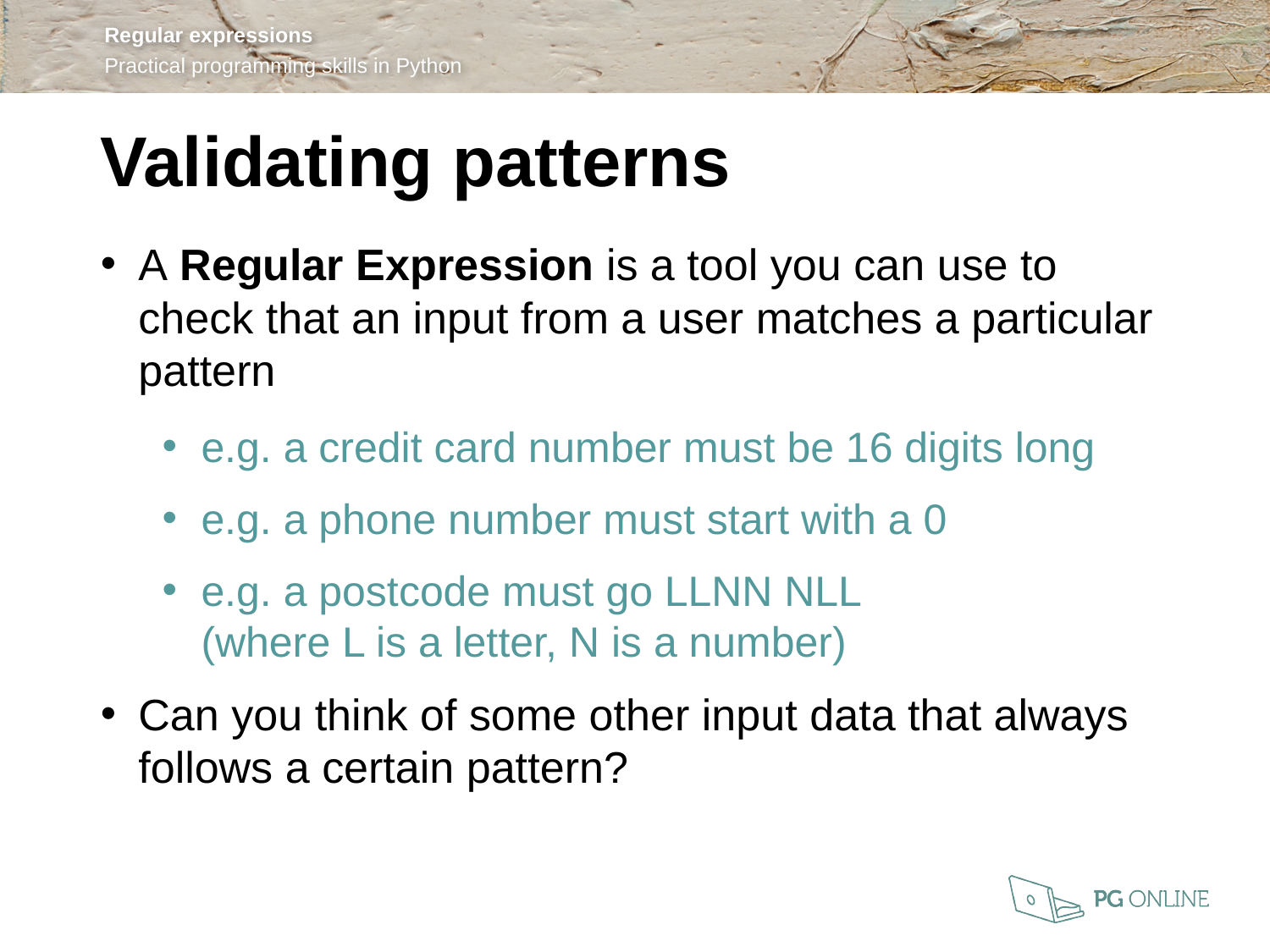

Validating patterns
A Regular Expression is a tool you can use to check that an input from a user matches a particular pattern
e.g. a credit card number must be 16 digits long
e.g. a phone number must start with a 0
e.g. a postcode must go LLNN NLL
(where L is a letter, N is a number)
Can you think of some other input data that always follows a certain pattern?